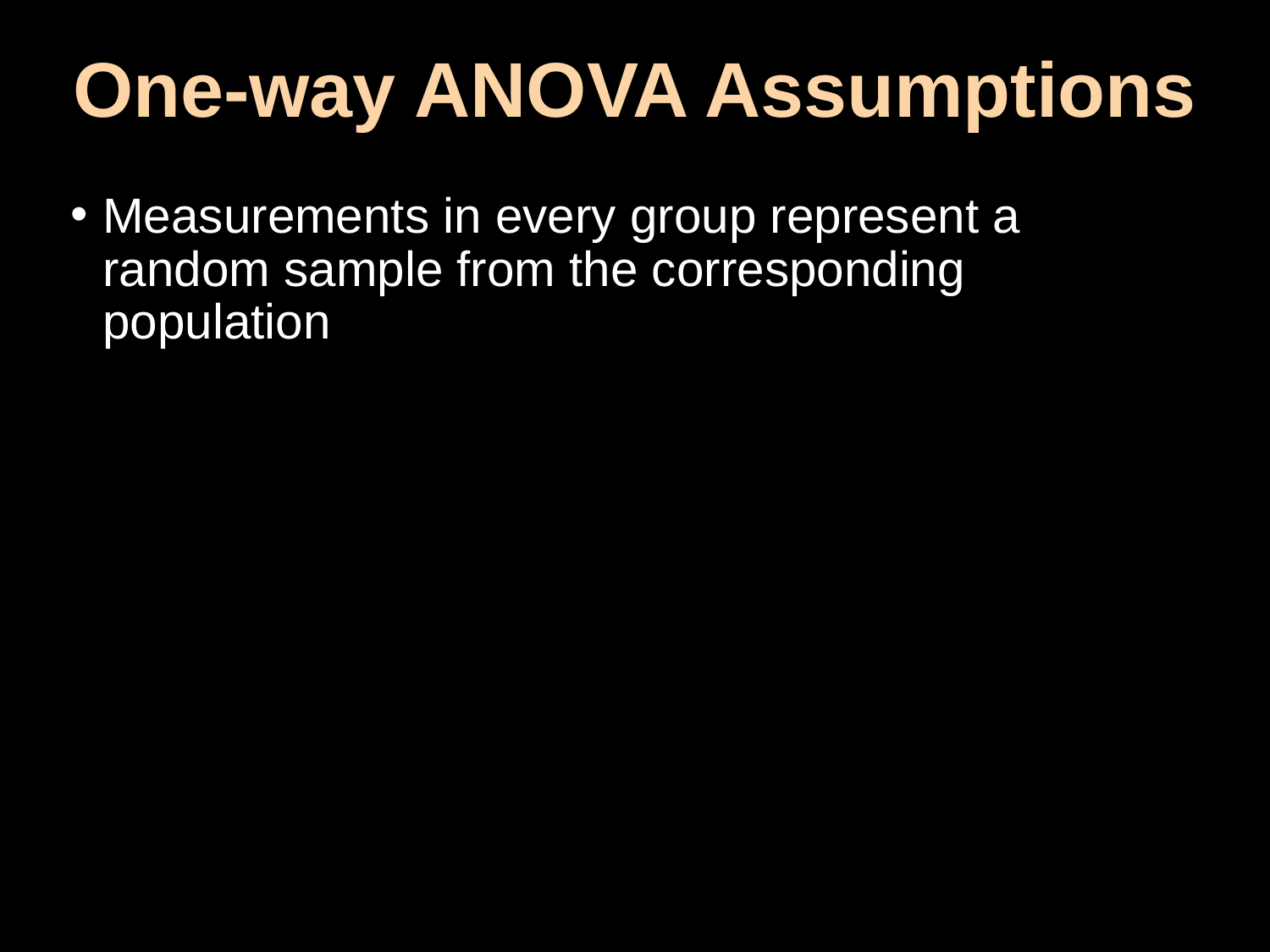

# One-way ANOVA Assumptions
Measurements in every group represent a random sample from the corresponding population